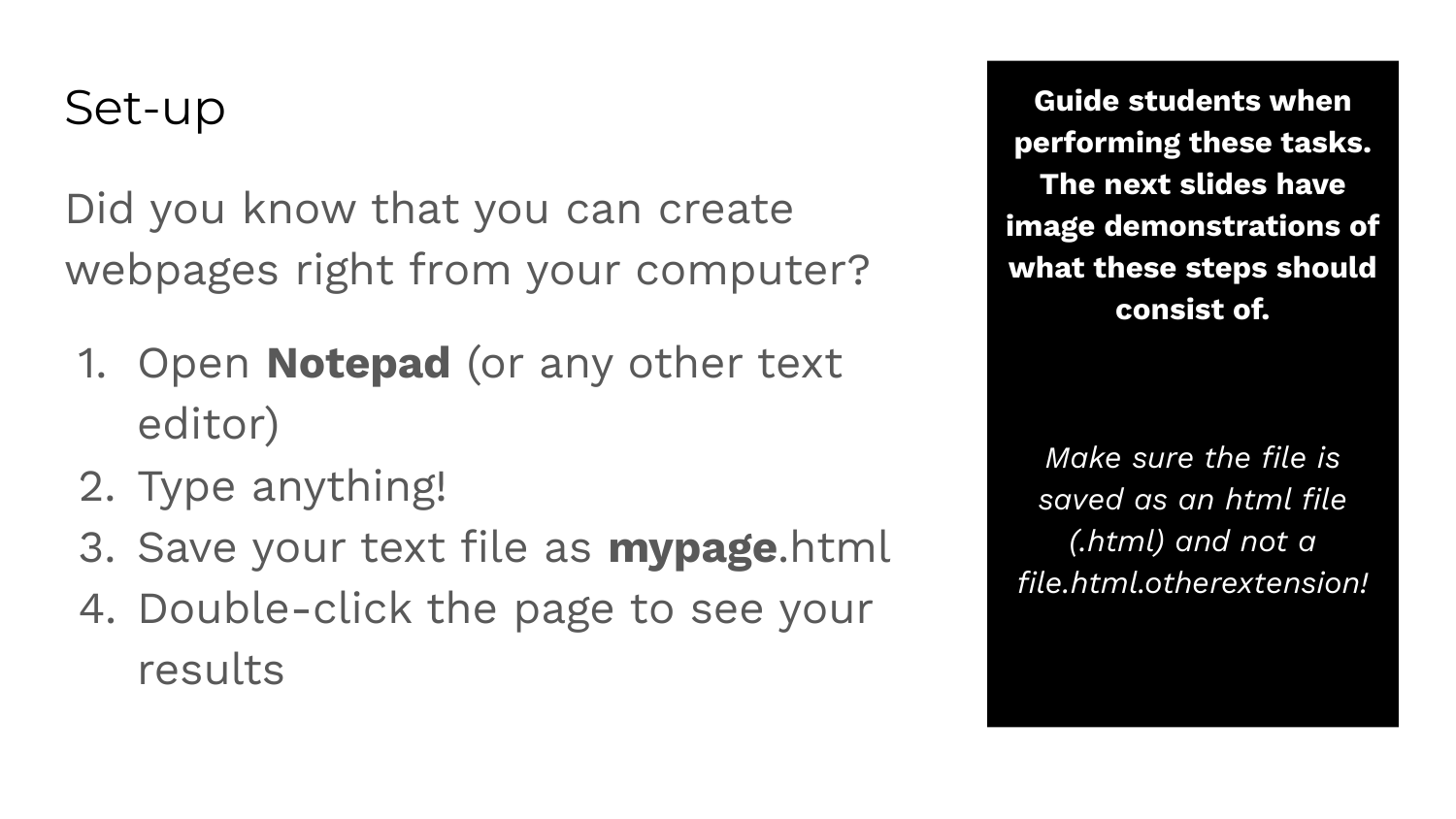

# Set-up
Guide students when performing these tasks. The next slides have image demonstrations of what these steps should consist of.

Make sure the file is saved as an html file (.html) and not a file.html.otherextension!
Did you know that you can create webpages right from your computer?
Open Notepad (or any other text editor)
Type anything!
Save your text file as mypage.html
Double-click the page to see your results